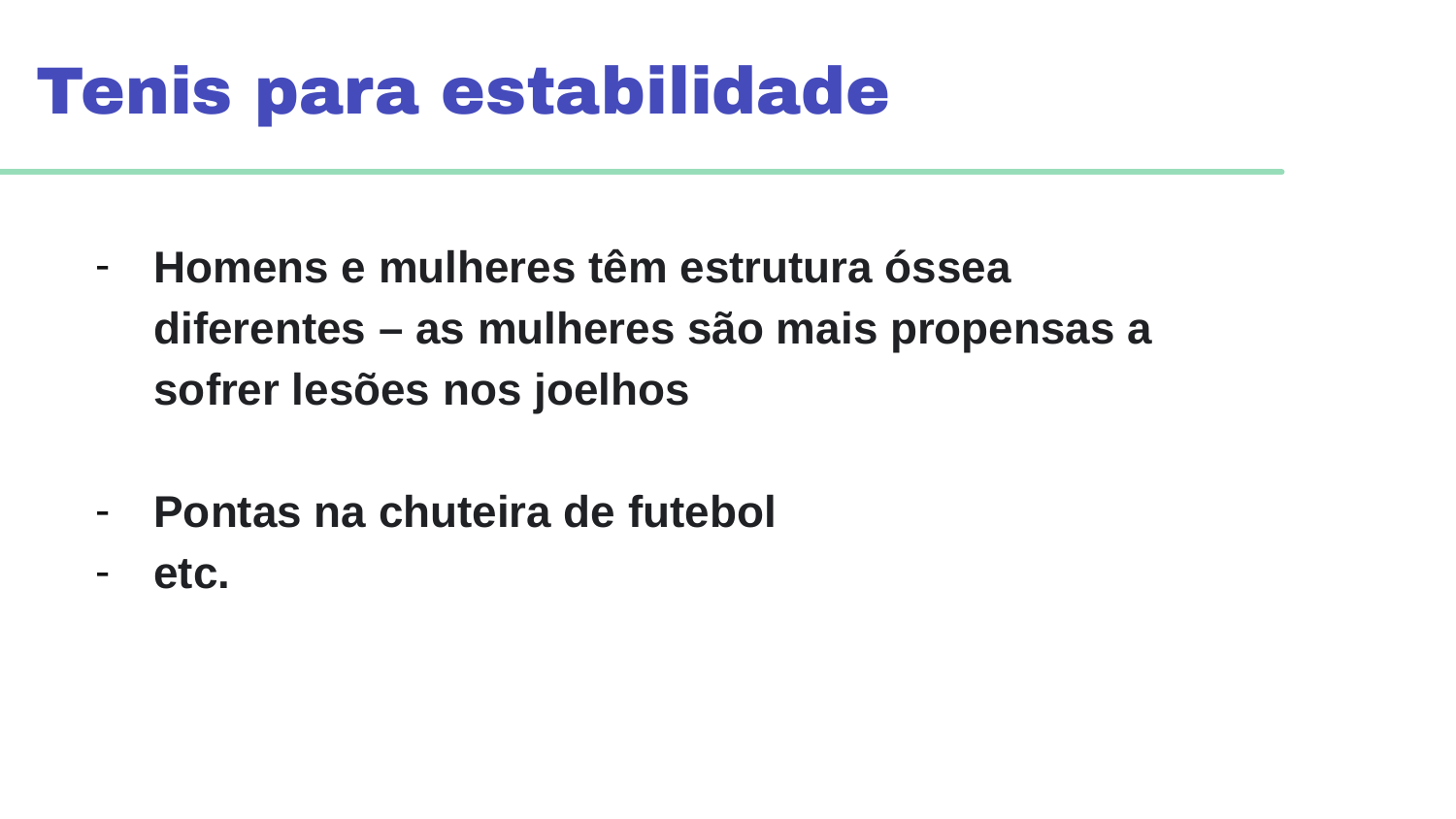

# Tenis para estabilidade
Homens e mulheres têm estrutura óssea diferentes – as mulheres são mais propensas a sofrer lesões nos joelhos

Pontas na chuteira de futebol
etc.